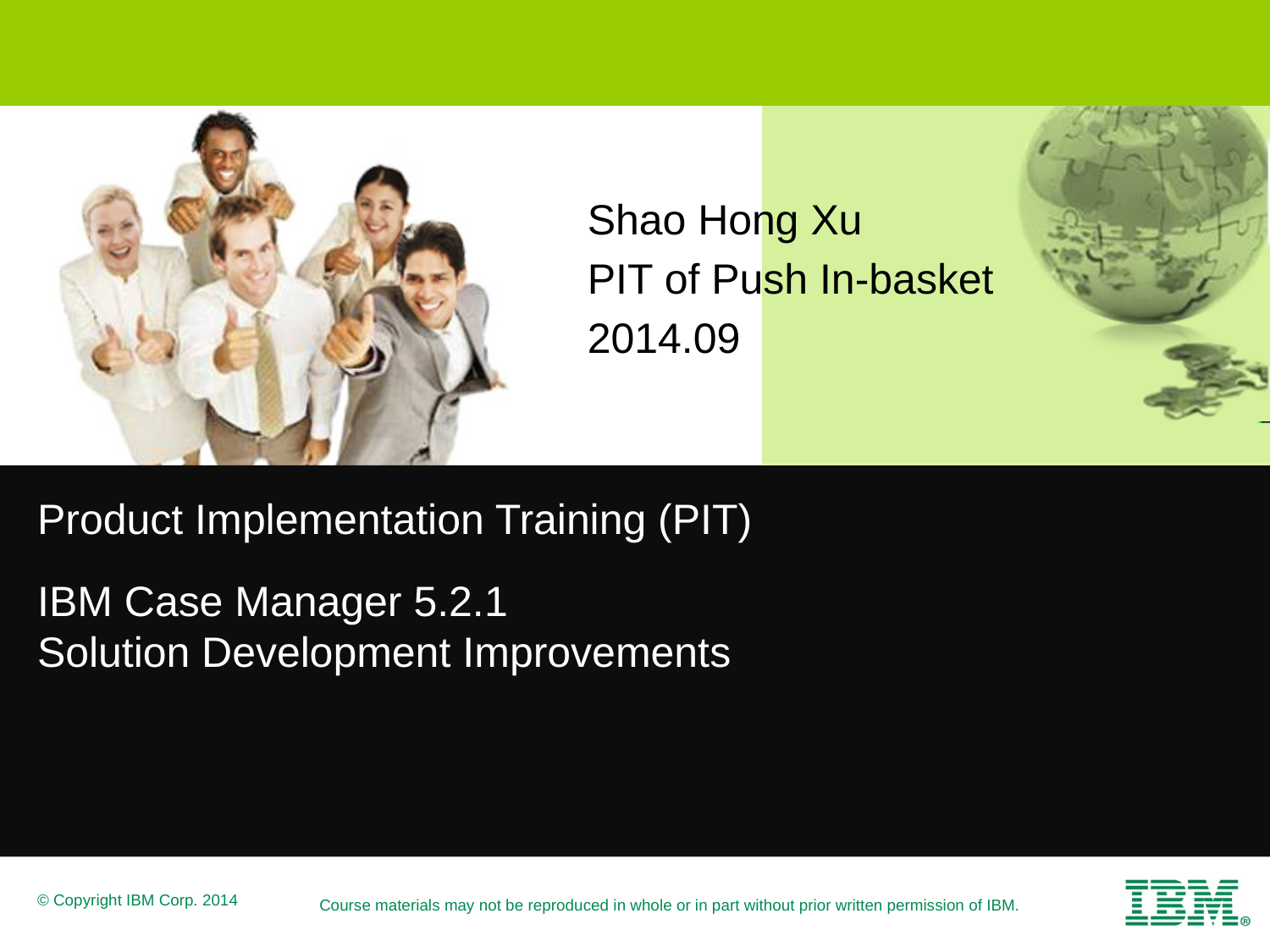

Shao Hong Xu
PIT of Push In-basket
2014.09
Product Implementation Training (PIT)
IBM Case Manager 5.2.1
Solution Development Improvements